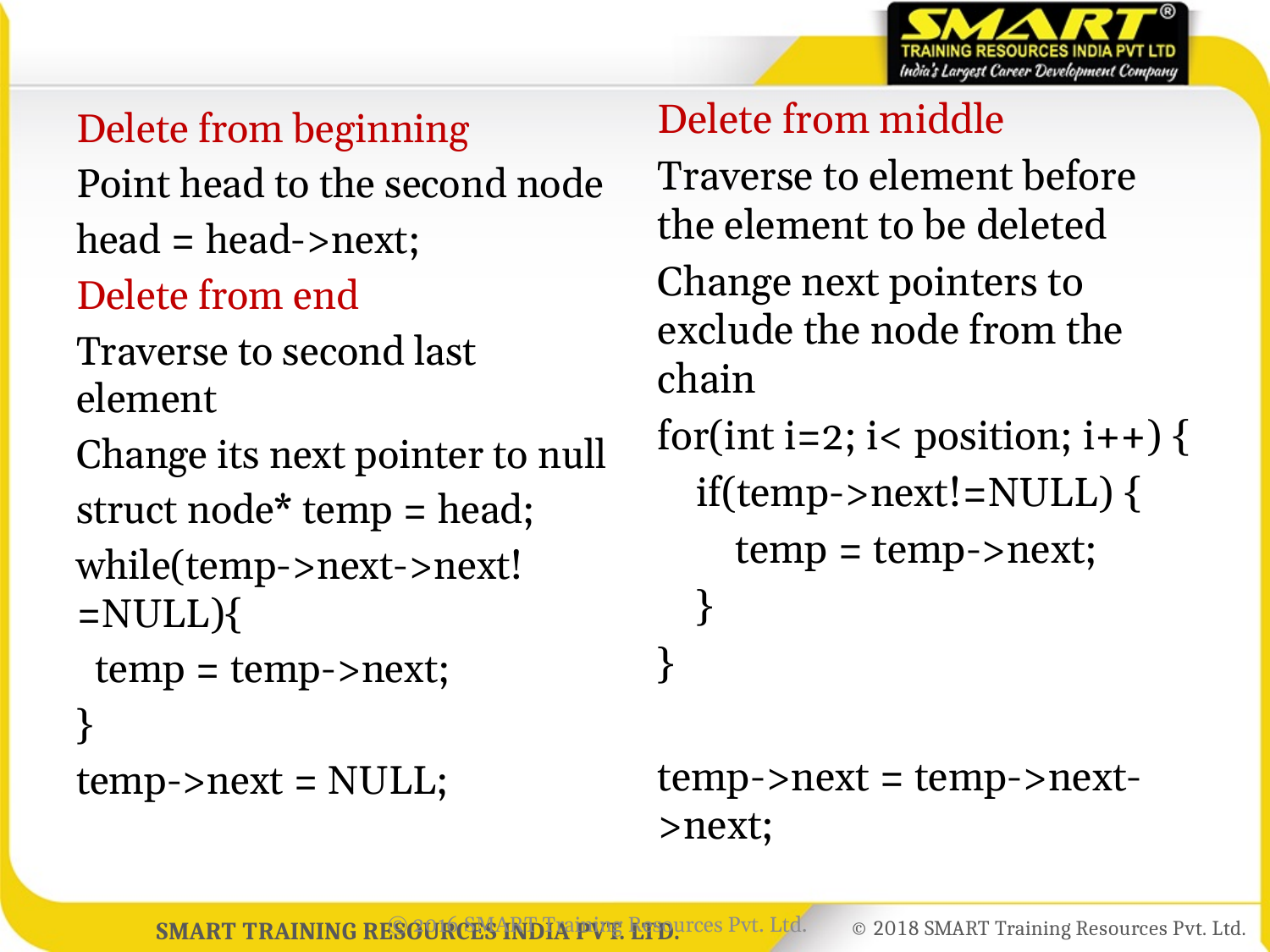

Delete from middle
Traverse to element before the element to be deleted
Change next pointers to exclude the node from the chain
for(int i=2; i< position; i++) {
    if(temp->next!=NULL) {
        temp = temp->next;
    }
}

temp->next = temp->next->next;

Delete from beginning
Point head to the second node
head = head->next;
Delete from end
Traverse to second last element
Change its next pointer to null
struct node* temp = head;
while(temp->next->next!=NULL){
  temp = temp->next;
}
temp->next = NULL;

© 2016 SMART Training Resources Pvt. Ltd.